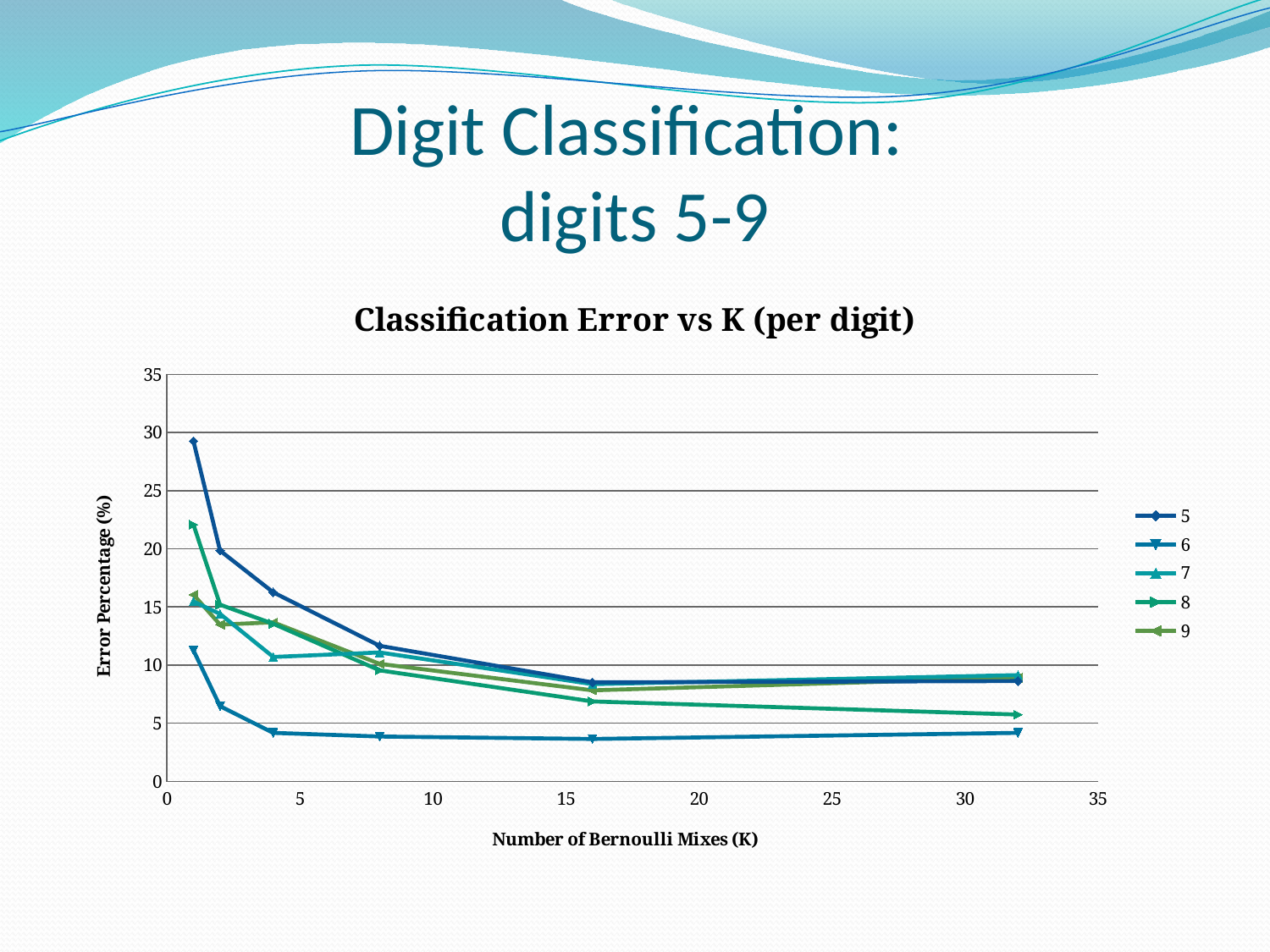

# Digit Classification: digits 5-9

### Chart: Classification Error vs K (per digit)

| Category |  |  |  |  |  |
|---|---|---|---|---|---|